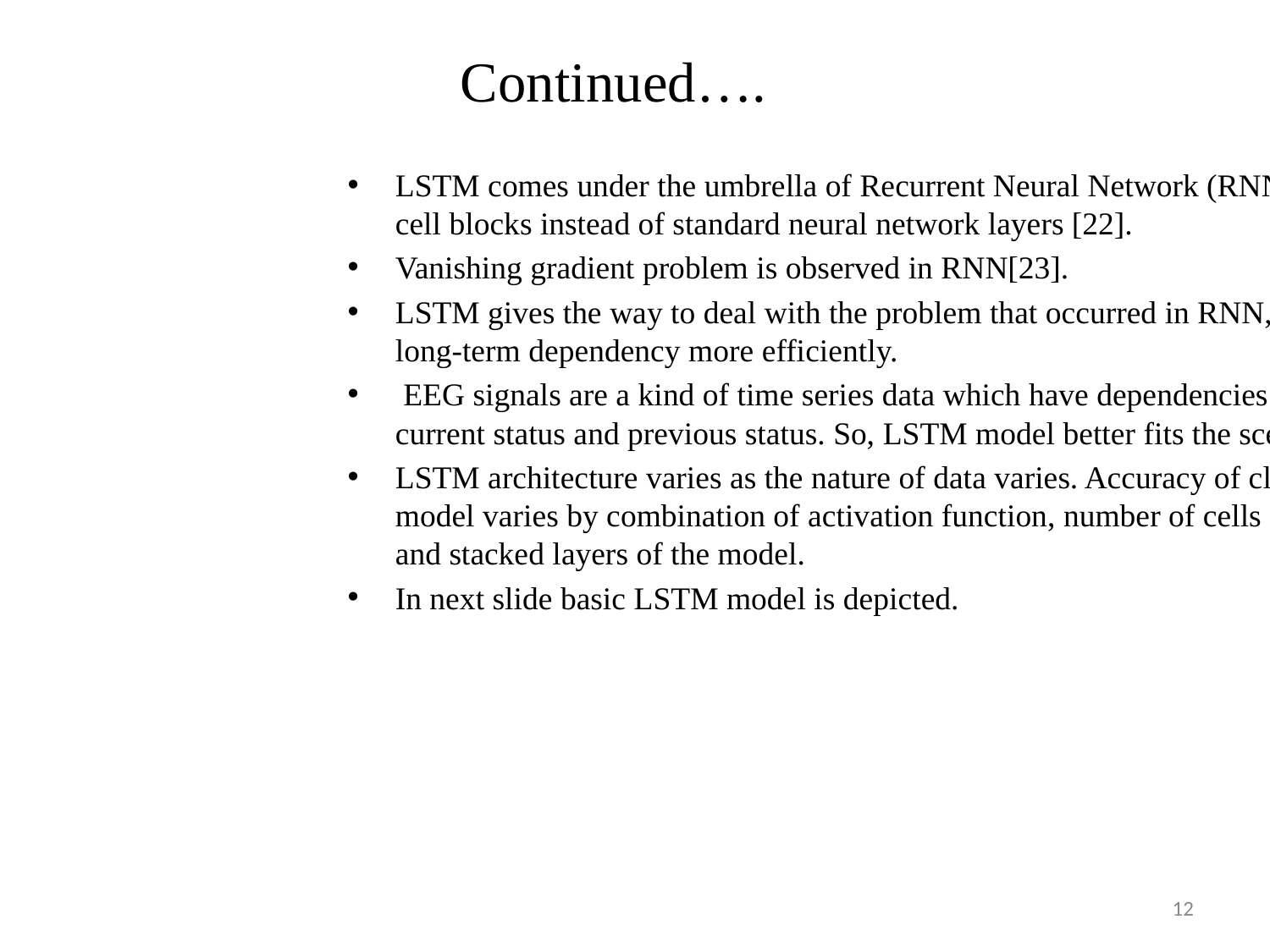

# Continued….
LSTM comes under the umbrella of Recurrent Neural Network (RNN), which has cell blocks instead of standard neural network layers [22].
Vanishing gradient problem is observed in RNN[23].
LSTM gives the way to deal with the problem that occurred in RNN, such as the long-term dependency more efficiently.
 EEG signals are a kind of time series data which have dependencies between current status and previous status. So, LSTM model better fits the scenario.
LSTM architecture varies as the nature of data varies. Accuracy of classification model varies by combination of activation function, number of cells in hidden layer and stacked layers of the model.
In next slide basic LSTM model is depicted.

12